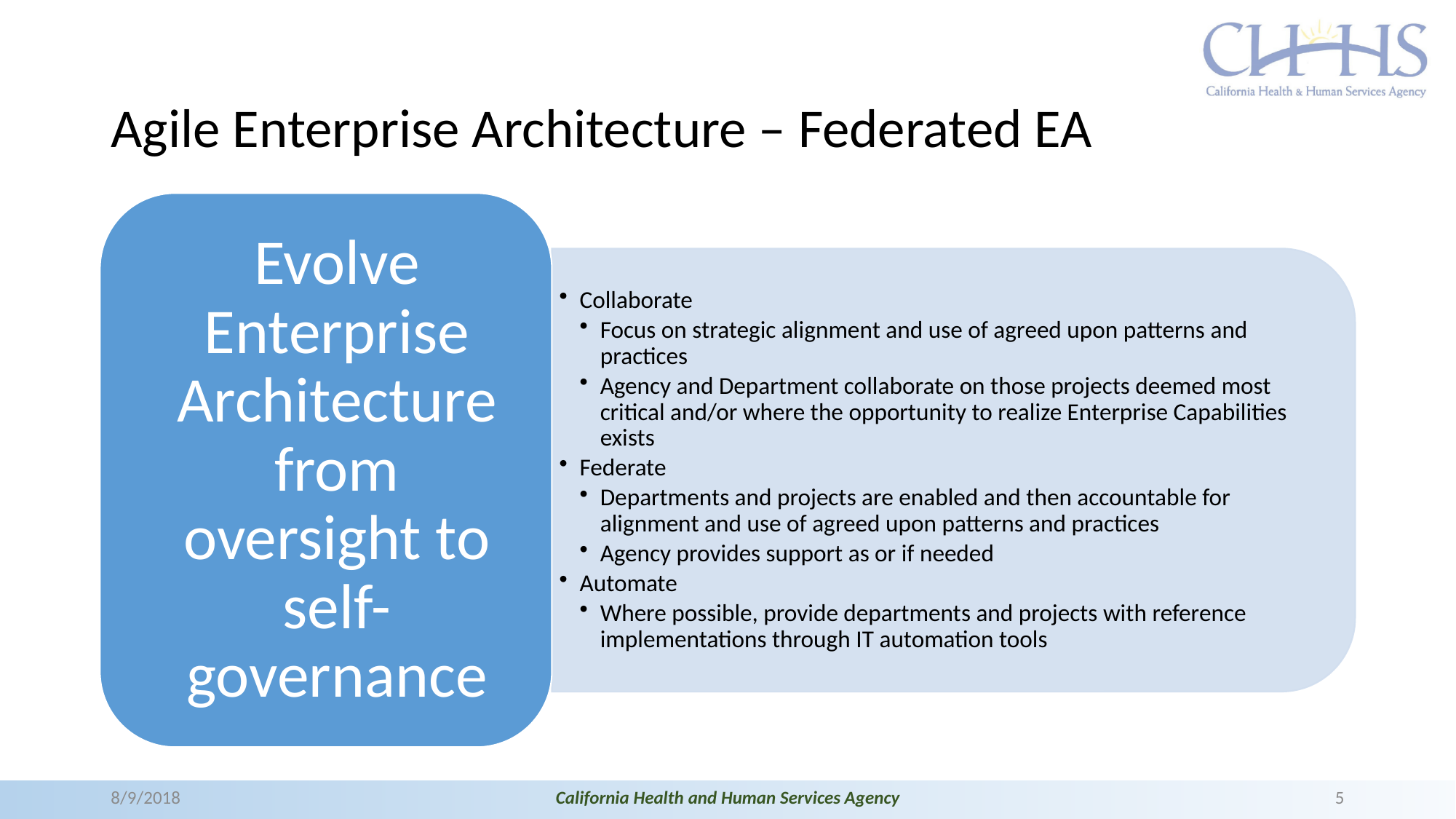

# Agile Enterprise Architecture – Federated EA
Collaborate
Focus on strategic alignment and use of agreed upon patterns and practices
Agency and Department collaborate on those projects deemed most critical and/or where the opportunity to realize Enterprise Capabilities exists
Federate
Departments and projects are enabled and then accountable for alignment and use of agreed upon patterns and practices
Agency provides support as or if needed
Automate
Where possible, provide departments and projects with reference implementations through IT automation tools
Evolve Enterprise Architecture from oversight to self-governance

8/9/2018
5